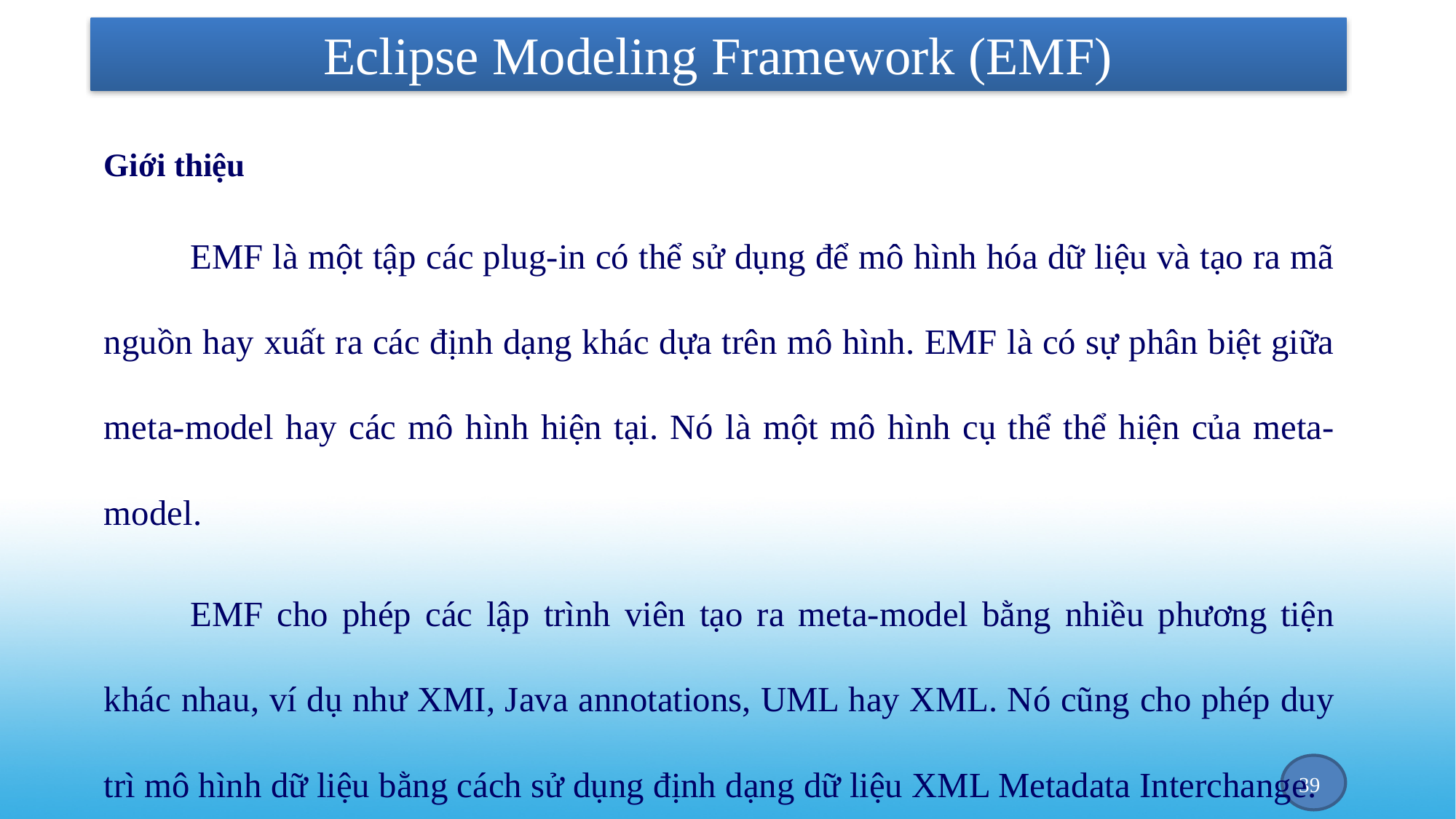

# Eclipse Modeling Framework (EMF)
Giới thiệu
EMF là một tập các plug-in có thể sử dụng để mô hình hóa dữ liệu và tạo ra mã nguồn hay xuất ra các định dạng khác dựa trên mô hình. EMF là có sự phân biệt giữa meta-model hay các mô hình hiện tại. Nó là một mô hình cụ thể thể hiện của meta-model.
EMF cho phép các lập trình viên tạo ra meta-model bằng nhiều phương tiện khác nhau, ví dụ như XMI, Java annotations, UML hay XML. Nó cũng cho phép duy trì mô hình dữ liệu bằng cách sử dụng định dạng dữ liệu XML Metadata Interchange.

39